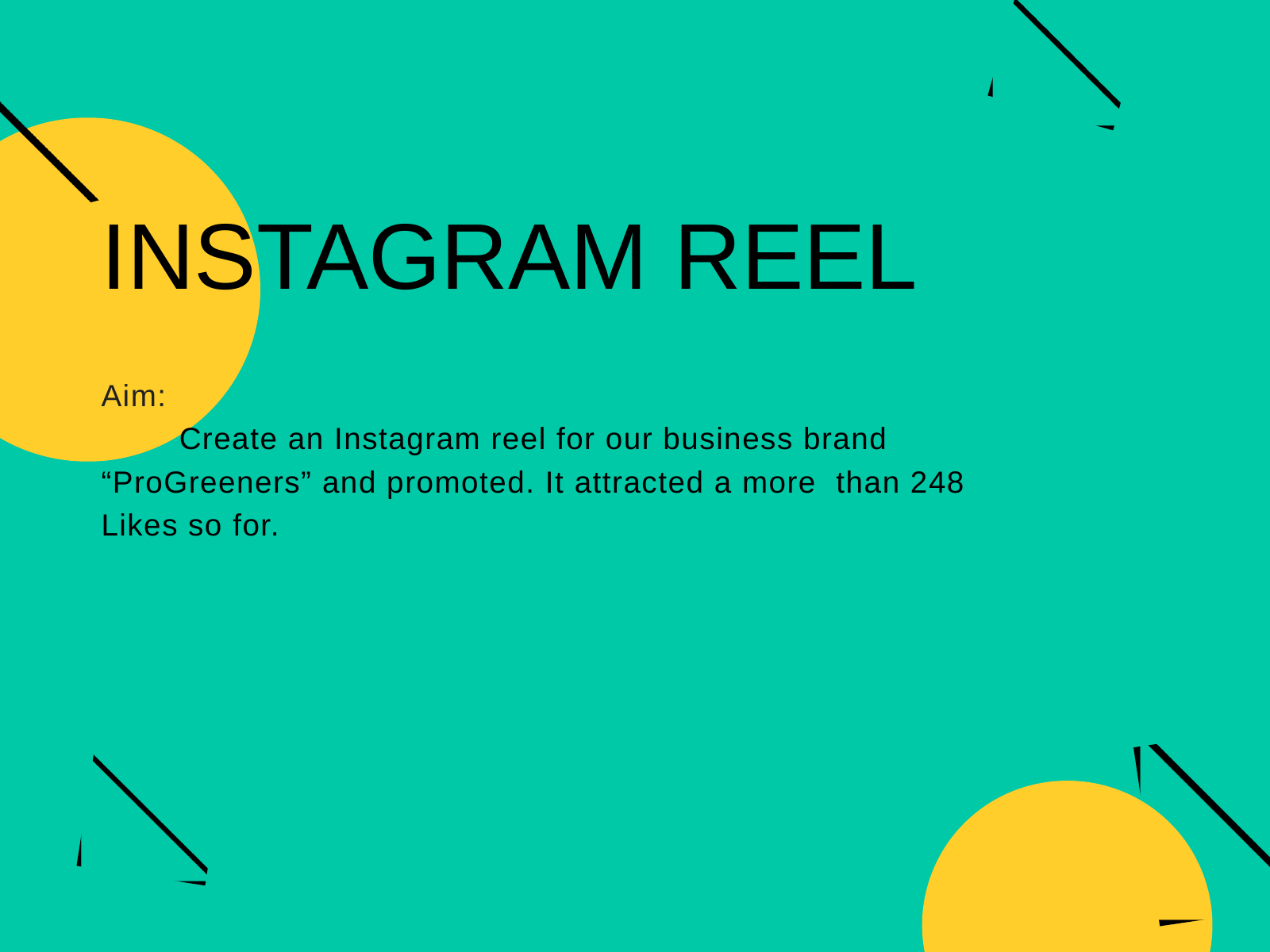

INSTAGRAM REEL
Aim:
        Create an Instagram reel for our business brand  “ProGreeners” and promoted. It attracted a more  than 248 Likes so for.